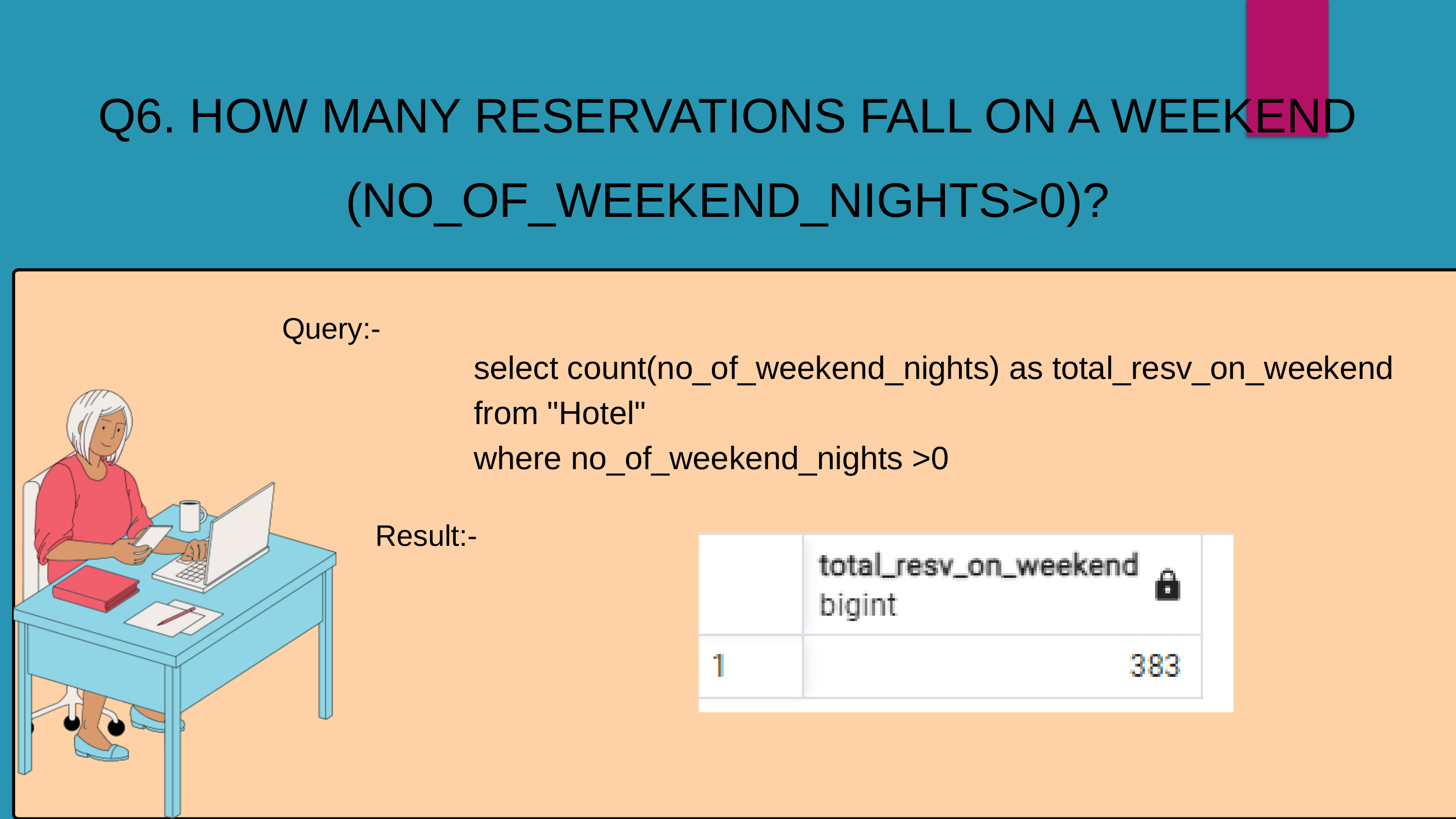

Q6. HOW MANY RESERVATIONS FALL ON A WEEKEND (NO_OF_WEEKEND_NIGHTS>0)?

Query:-
select count(no_of_weekend_nights) as total_resv_on_weekend from "Hotel"
where no_of_weekend_nights >0

Result:-